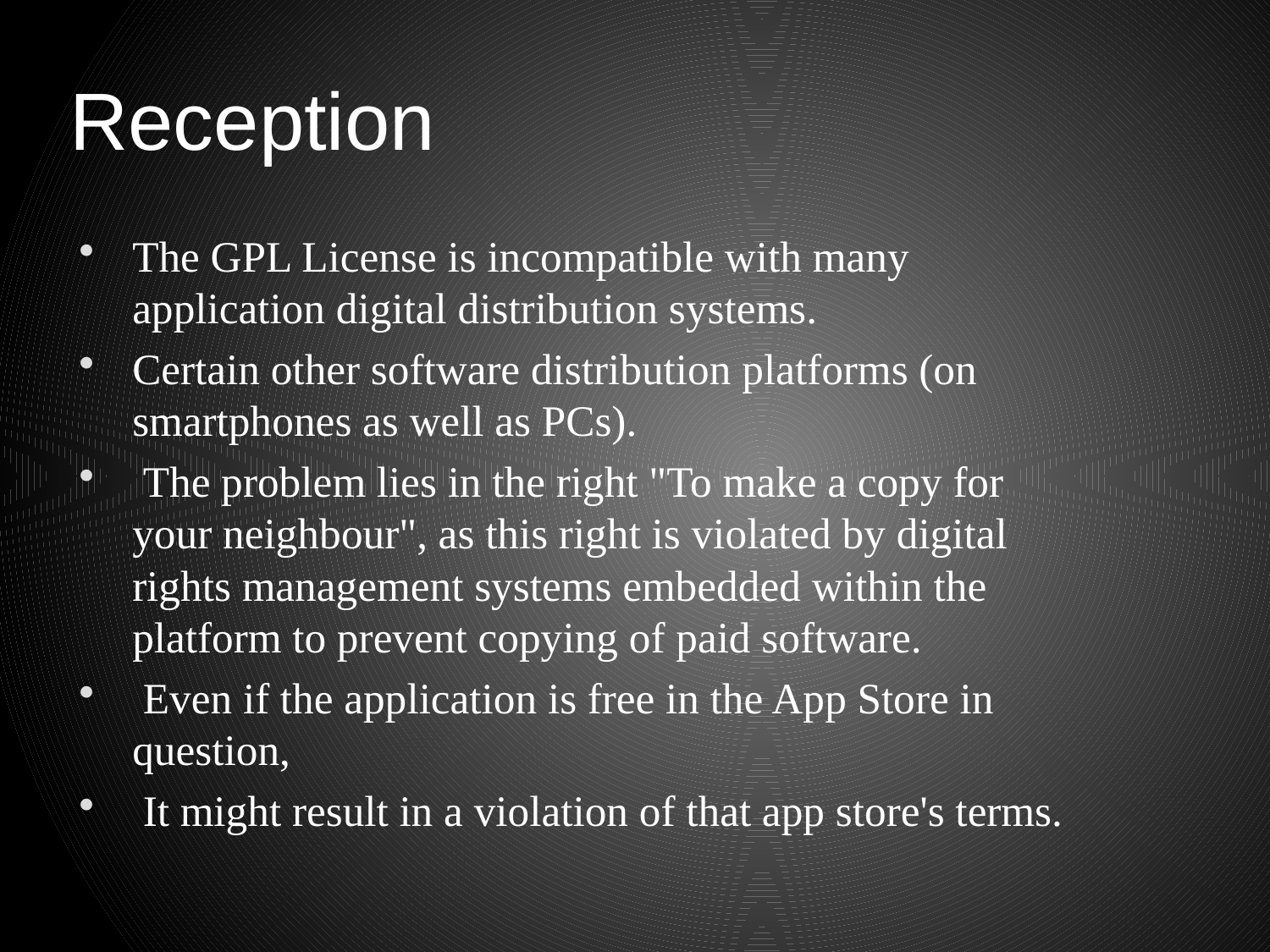

# Reception
The GPL License is incompatible with many application digital distribution systems.
Certain other software distribution platforms (on smartphones as well as PCs).
 The problem lies in the right "To make a copy for your neighbour", as this right is violated by digital rights management systems embedded within the platform to prevent copying of paid software.
 Even if the application is free in the App Store in question,
 It might result in a violation of that app store's terms.